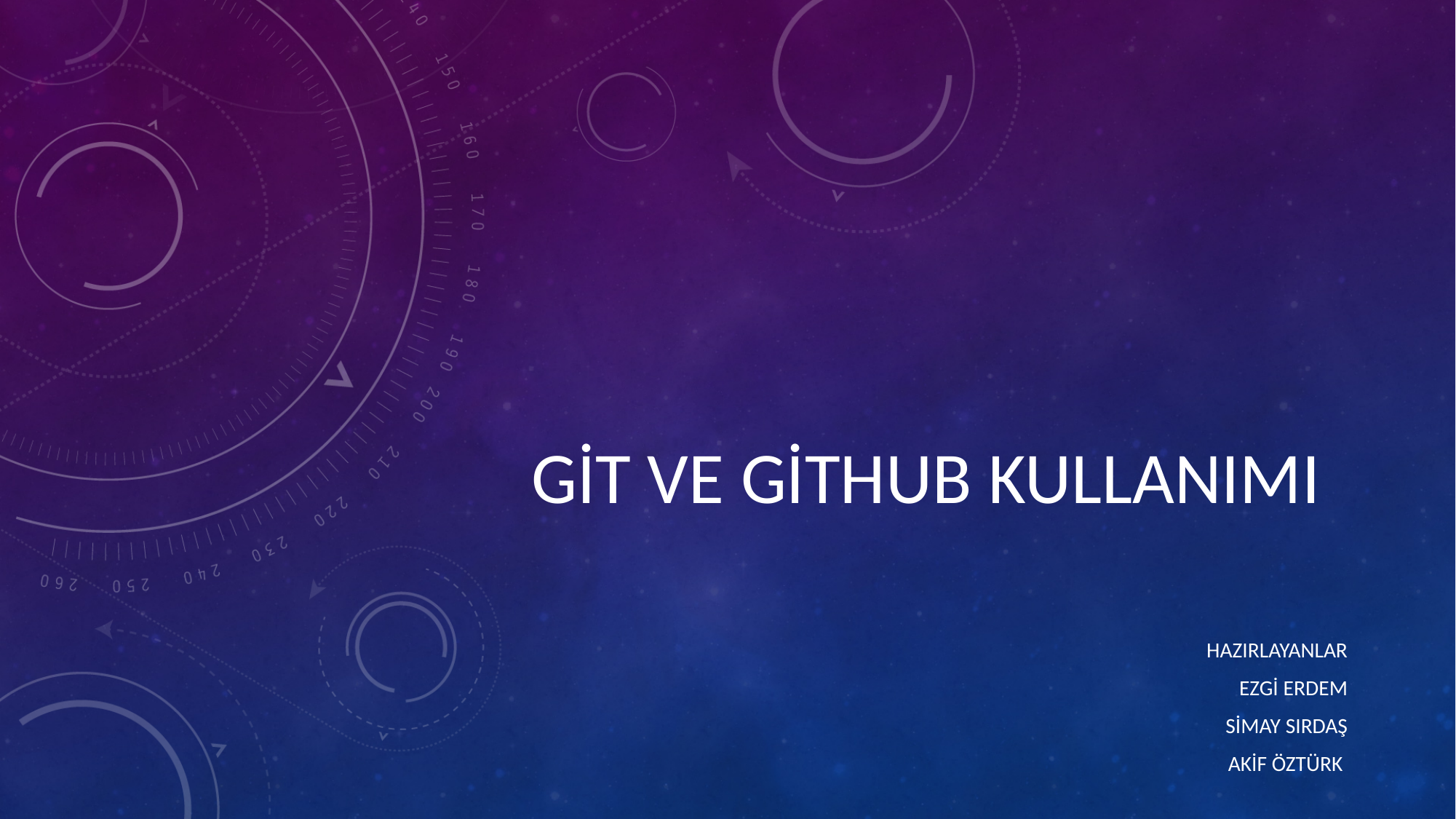

# Git ve Github Kullanımı
HAZIRLAYANLAR
Ezgi Erdem
Simay Sırdaş
Akif Öztürk